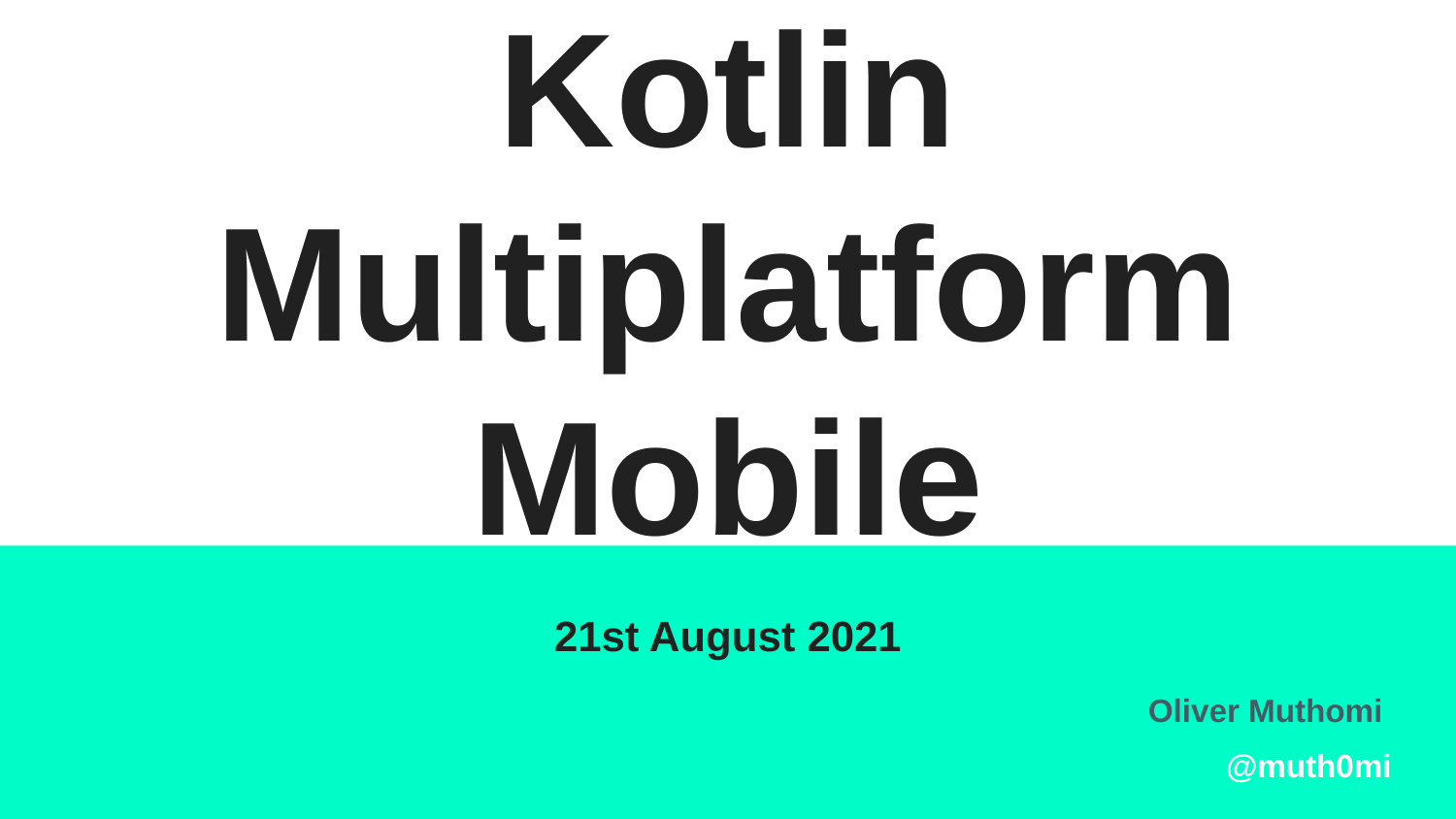

# Kotlin Multiplatform Mobile
21st August 2021
Oliver Muthomi
@muth0mi